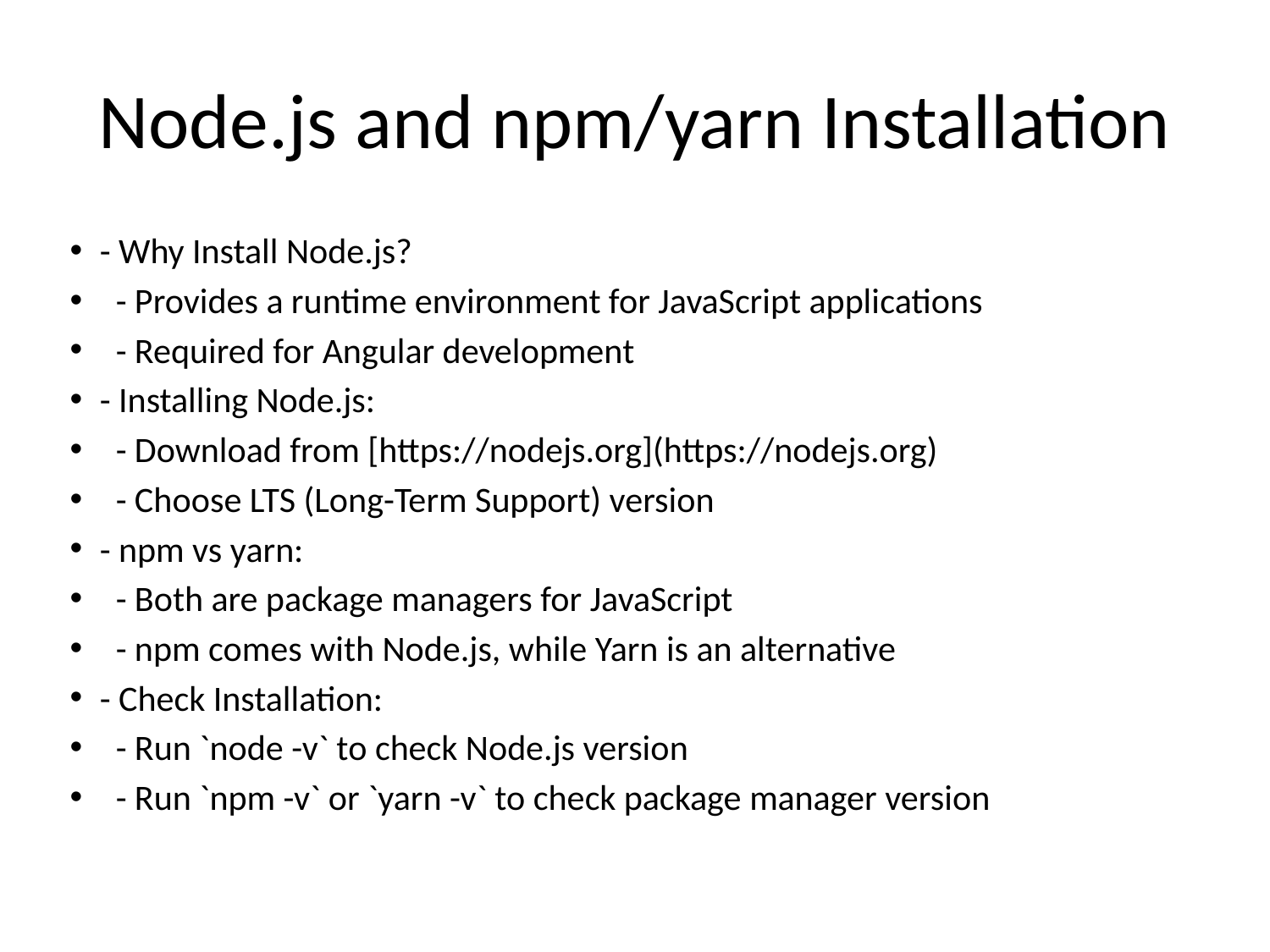

# Node.js and npm/yarn Installation
- Why Install Node.js?
  - Provides a runtime environment for JavaScript applications
  - Required for Angular development
- Installing Node.js:
  - Download from [https://nodejs.org](https://nodejs.org)
  - Choose LTS (Long-Term Support) version
- npm vs yarn:
  - Both are package managers for JavaScript
  - npm comes with Node.js, while Yarn is an alternative
- Check Installation:
  - Run `node -v` to check Node.js version
  - Run `npm -v` or `yarn -v` to check package manager version